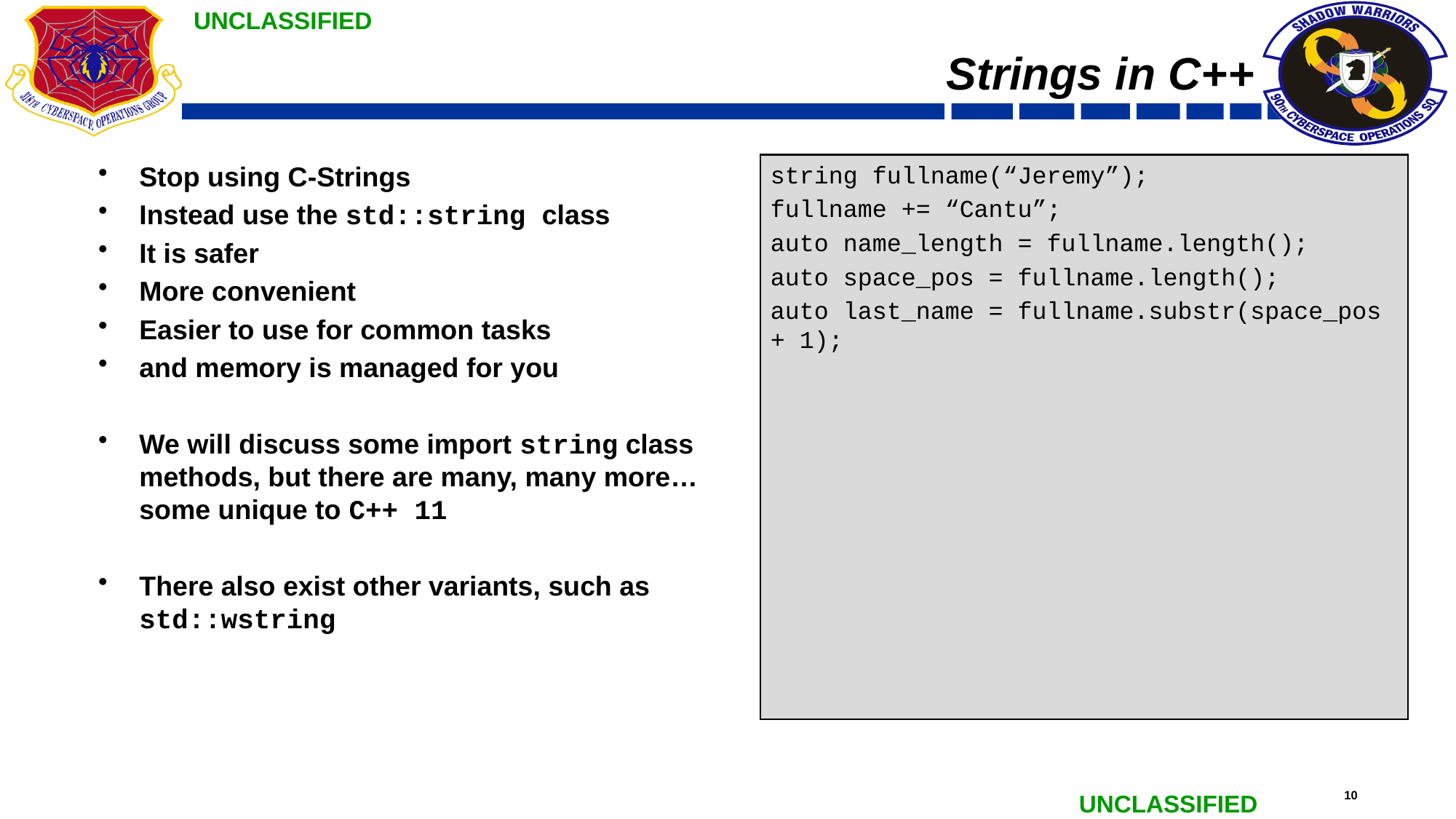

# Strings in C++
Stop using C-Strings
Instead use the std::string class
It is safer
More convenient
Easier to use for common tasks
and memory is managed for you

We will discuss some import string class methods, but there are many, many more…some unique to C++ 11

There also exist other variants, such as std::wstring
string fullname(“Jeremy”);
fullname += “Cantu”;
auto name_length = fullname.length();
auto space_pos = fullname.length();
auto last_name = fullname.substr(space_pos + 1);